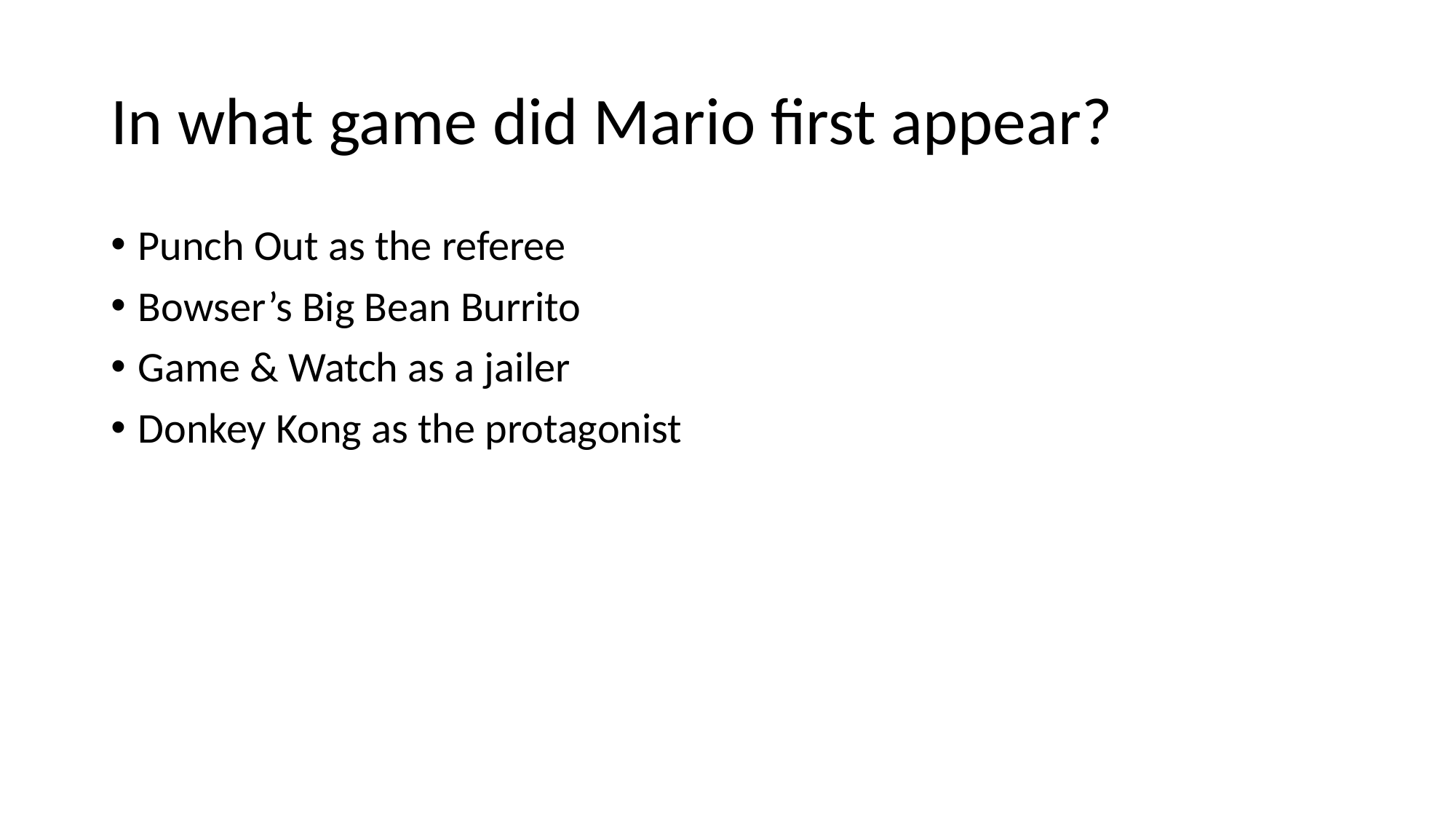

# In what game did Mario first appear?
Punch Out as the referee
Bowser’s Big Bean Burrito
Game & Watch as a jailer
Donkey Kong as the protagonist